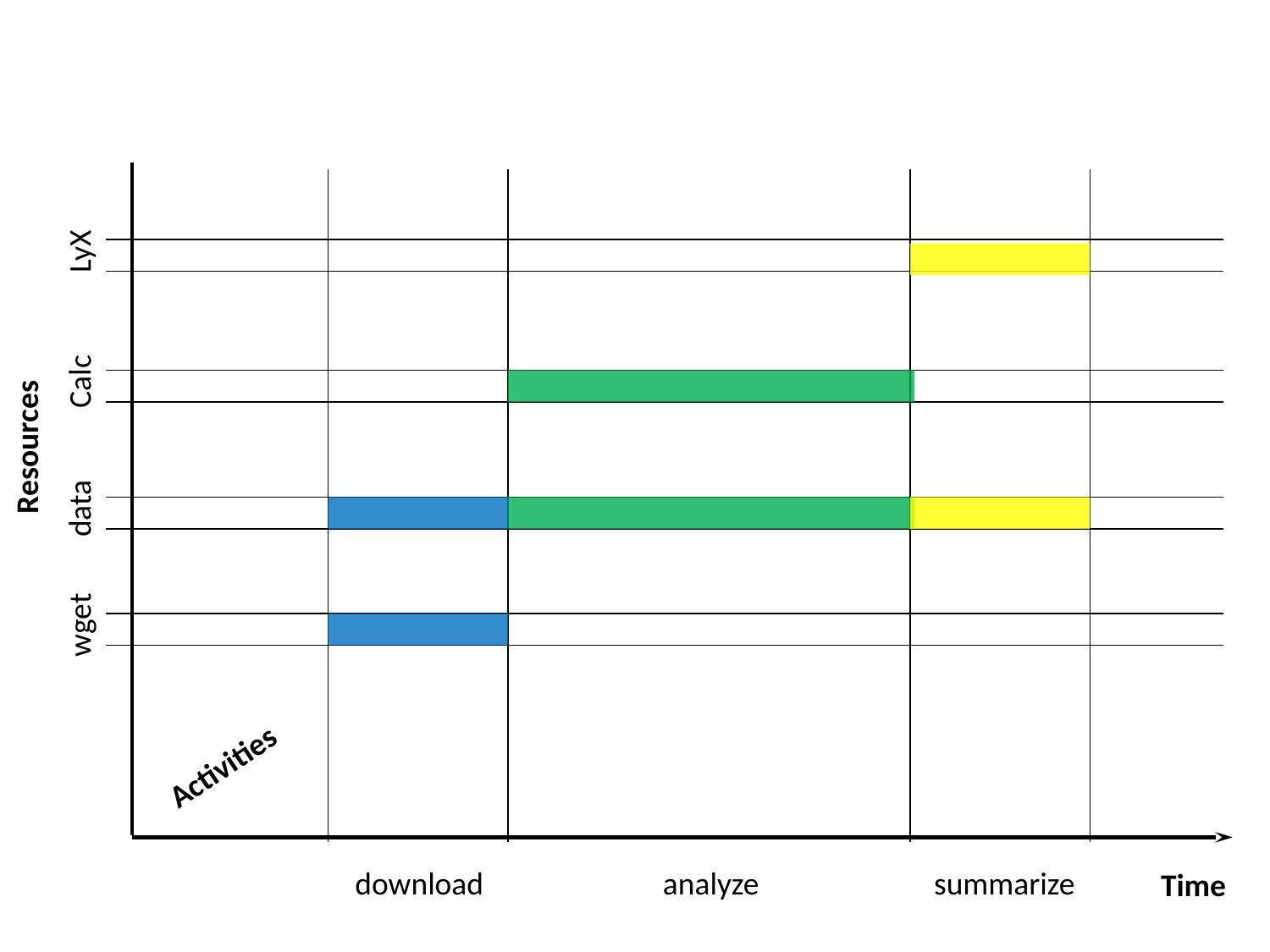

LyX

Calc

Resources
data

wget

Activities
download
analyze
summarize
Time